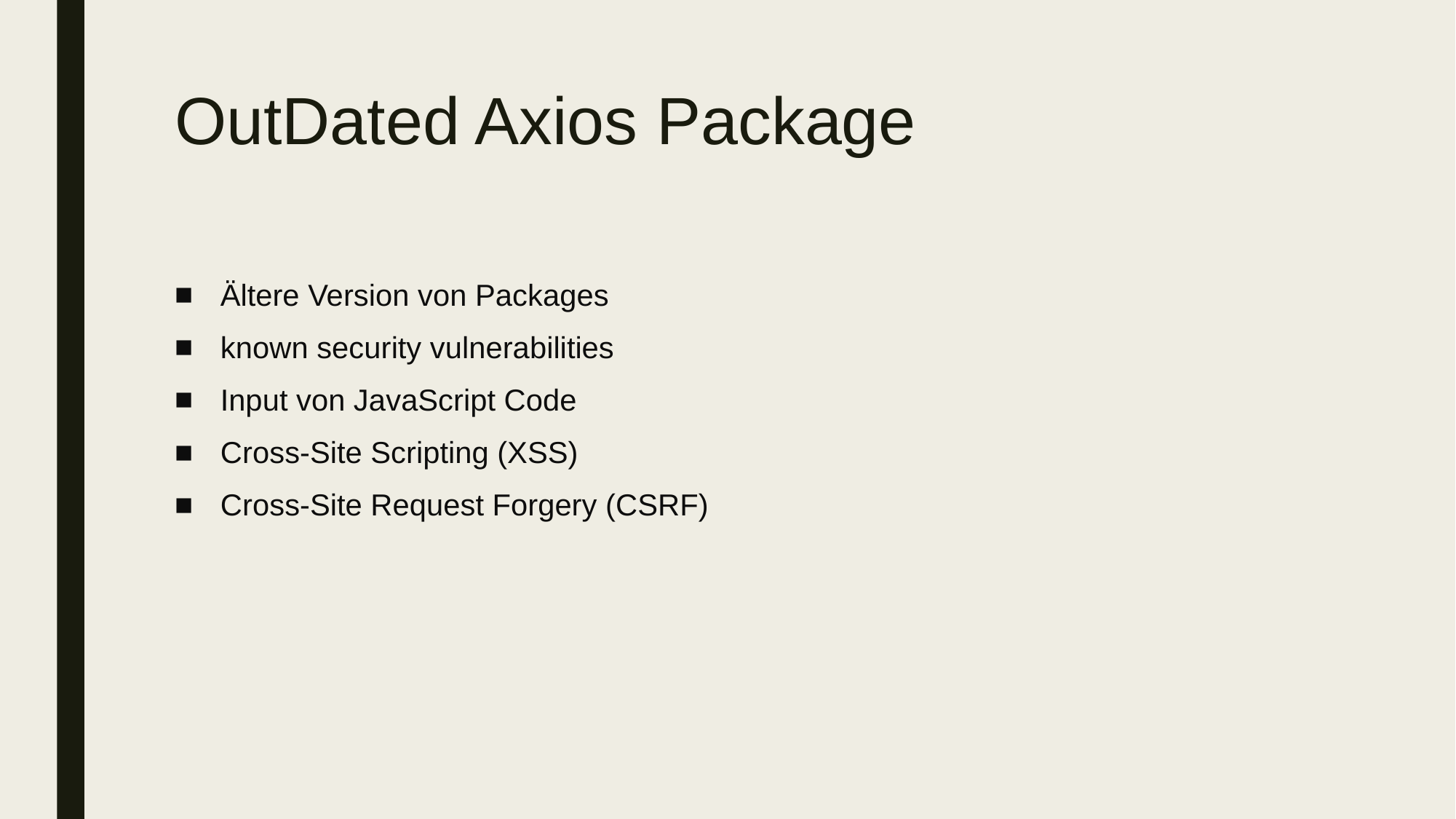

# OutDated Axios Package
Ältere Version von Packages
known security vulnerabilities
Input von JavaScript Code
Cross-Site Scripting (XSS)
Cross-Site Request Forgery (CSRF)